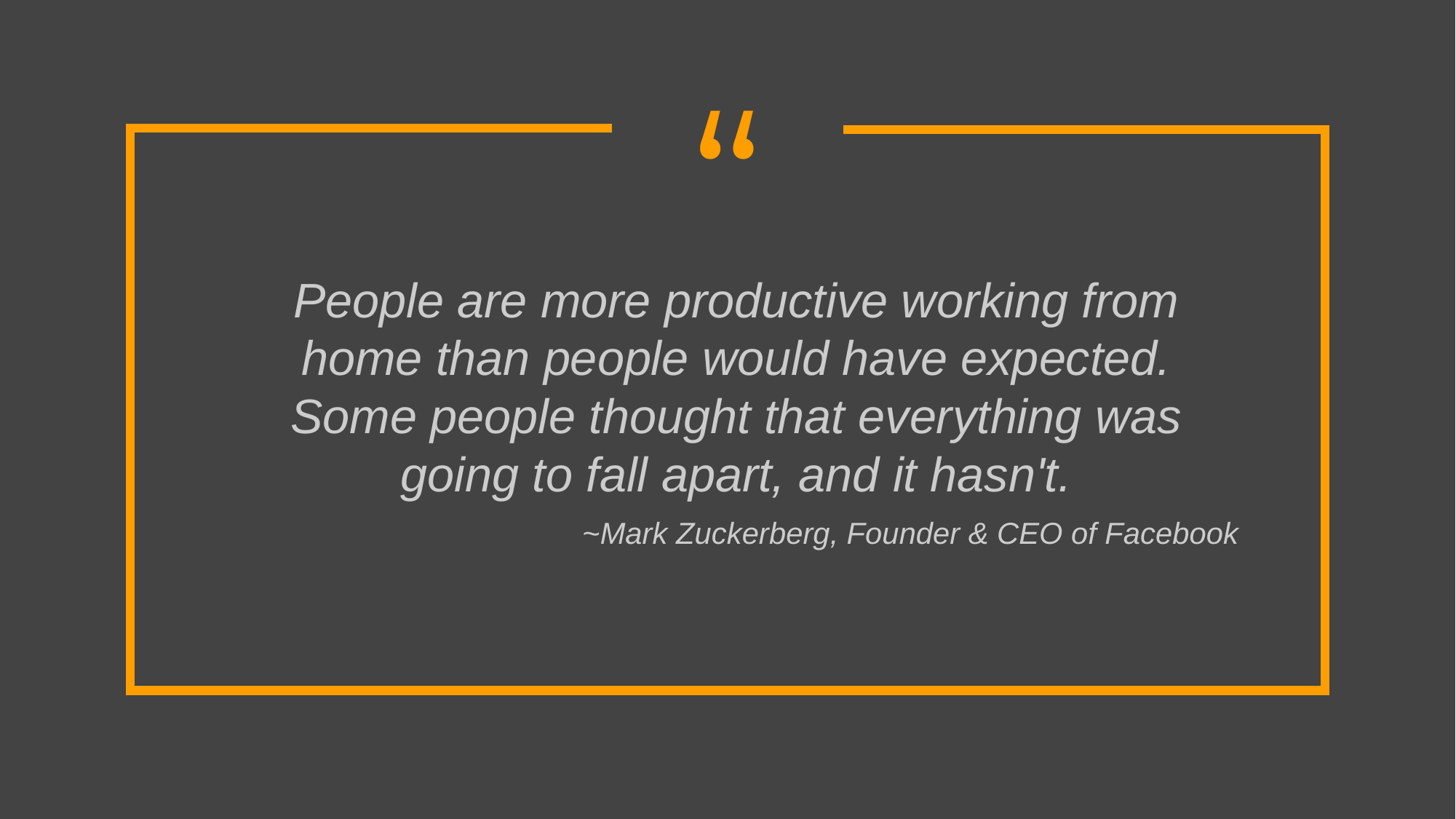

People are more productive working from home than people would have expected. Some people thought that everything was going to fall apart, and it hasn't.
~Mark Zuckerberg, Founder & CEO of Facebook